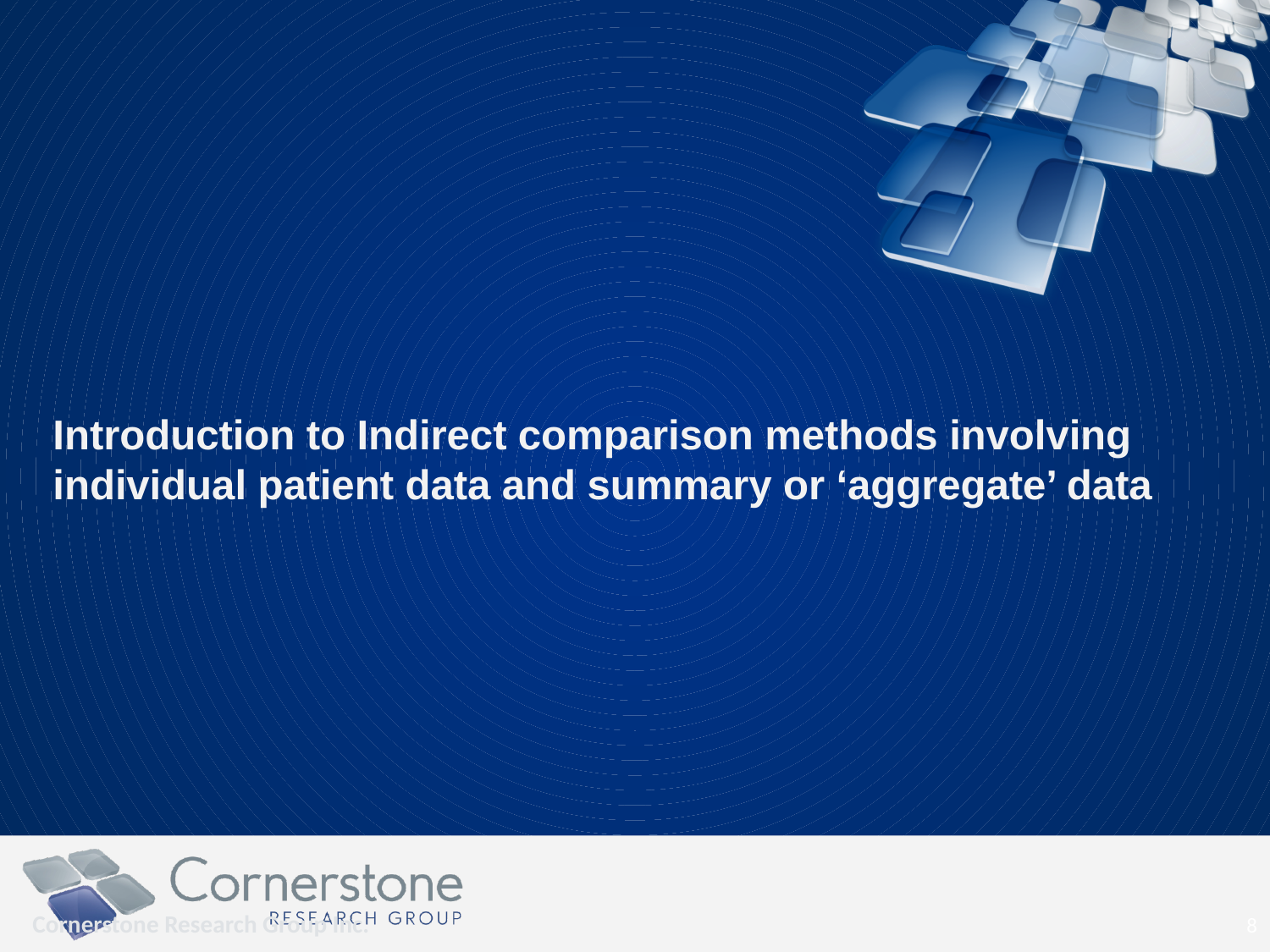

# Introduction to Indirect comparison methods involving individual patient data and summary or ‘aggregate’ data

Cornerstone Research Group Inc.
8